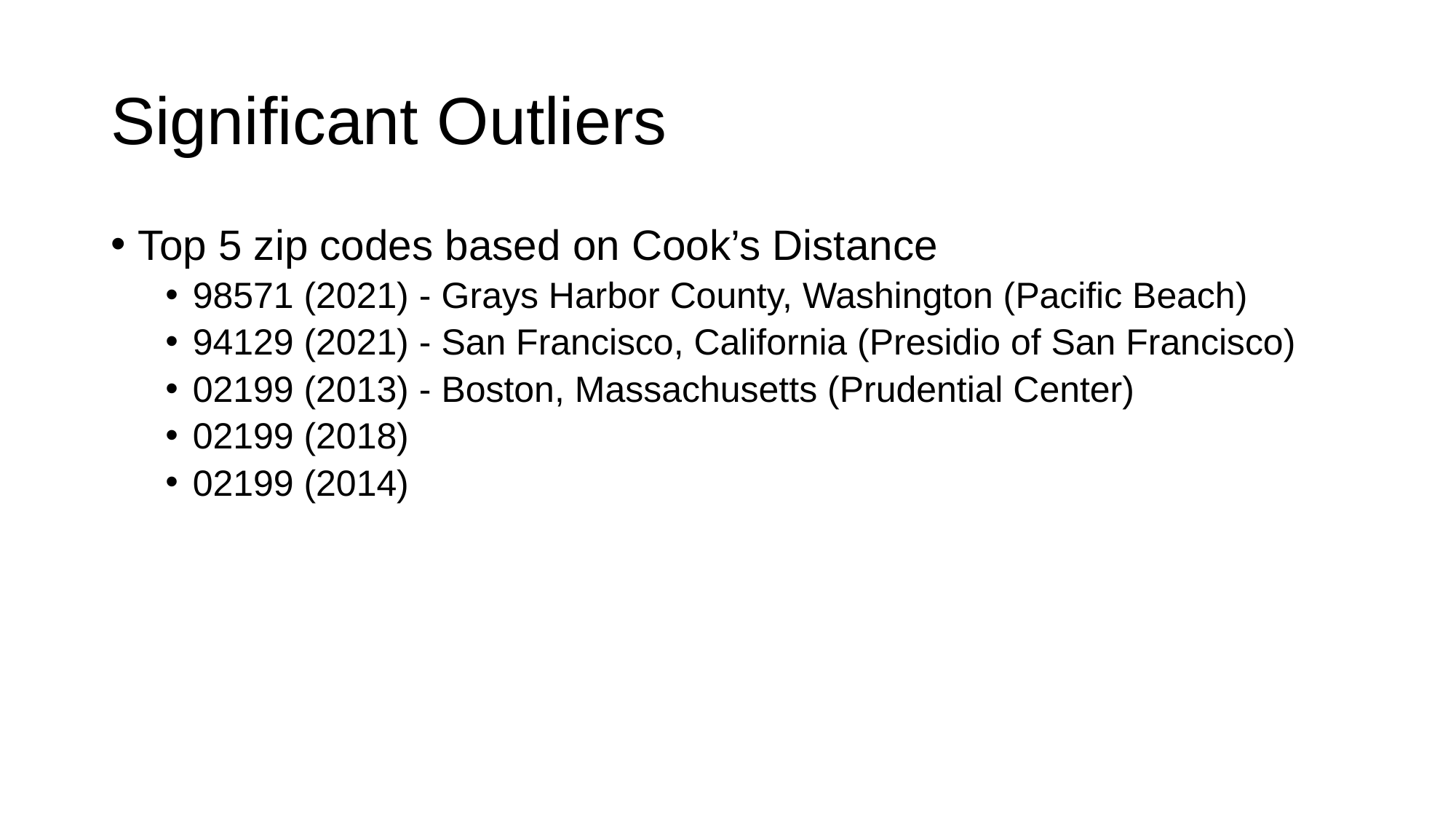

# Significant Outliers
Top 5 zip codes based on Cook’s Distance
98571 (2021) - Grays Harbor County, Washington (Pacific Beach)
94129 (2021) - San Francisco, California (Presidio of San Francisco)
02199 (2013) - Boston, Massachusetts (Prudential Center)
02199 (2018)
02199 (2014)